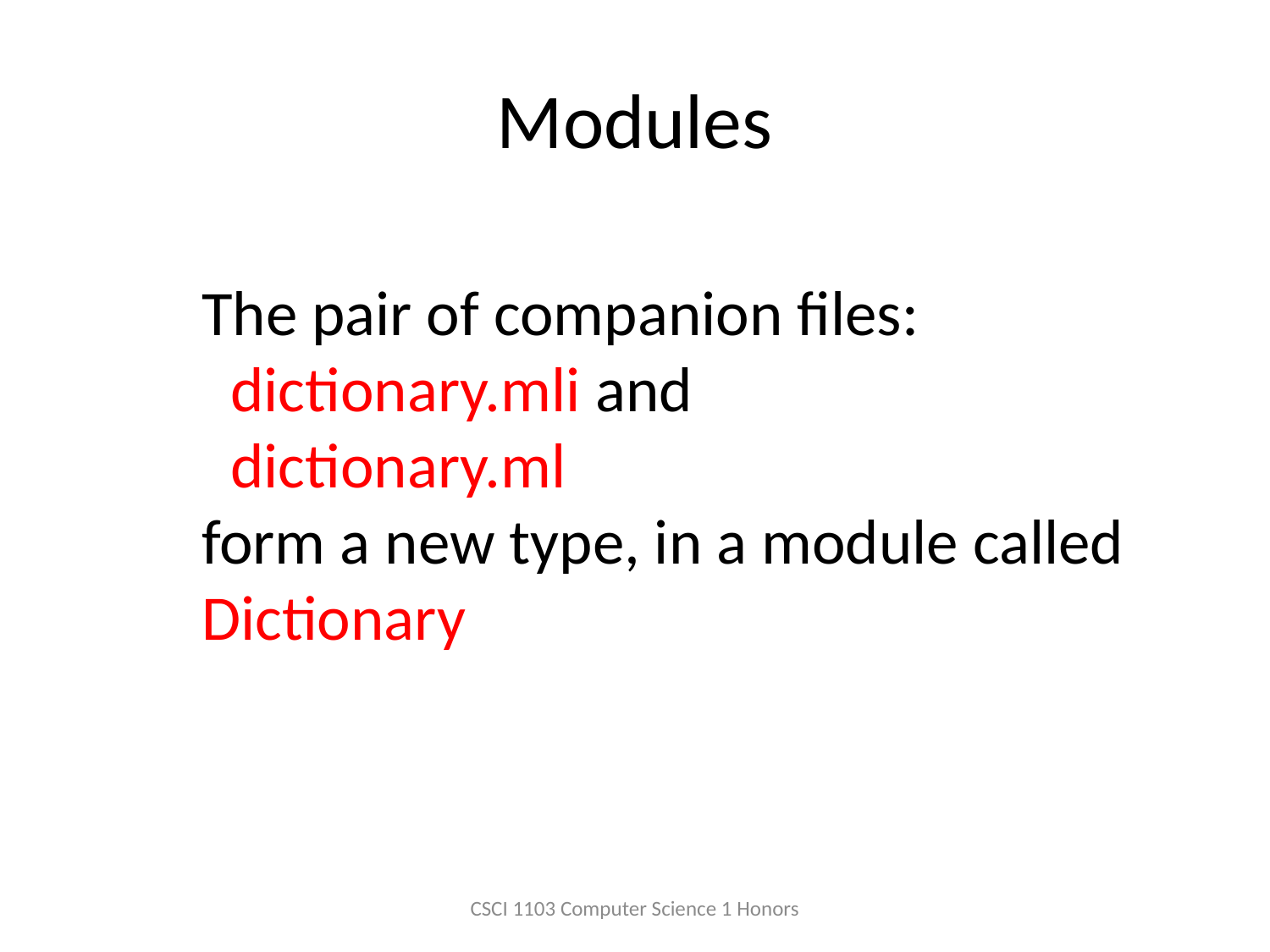

# Modules
The pair of companion files:
  dictionary.mli and
  dictionary.ml
form a new type, in a module called
Dictionary
CSCI 1103 Computer Science 1 Honors